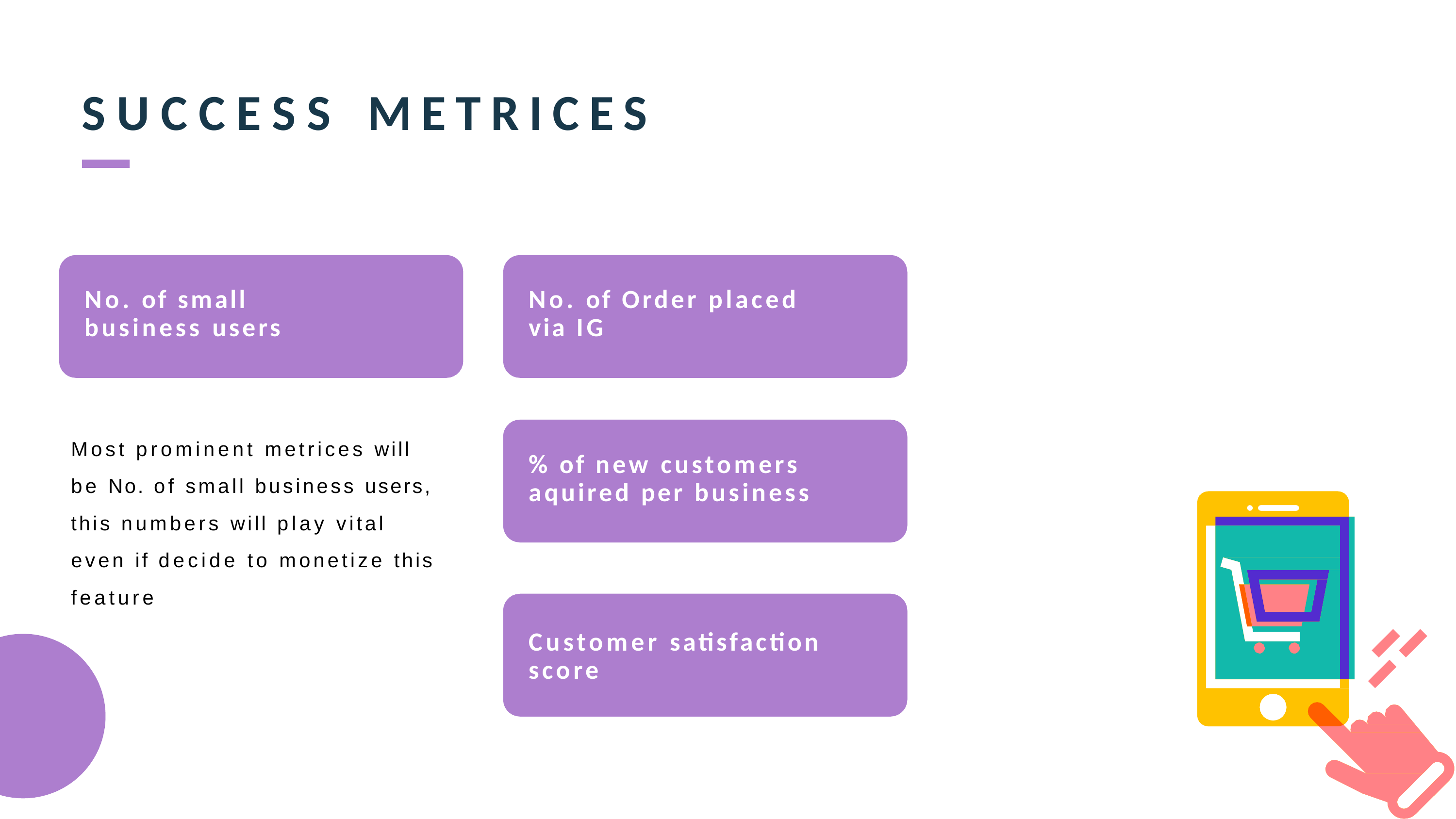

# SUCCESS	METRICES
No. of small business users
No. of Order placed via IG
Most prominent metrices will
be No. of small business users, this numbers will play vital
even if decide to monetize this feature
% of new customers aquired per business

Customer satisfaction score